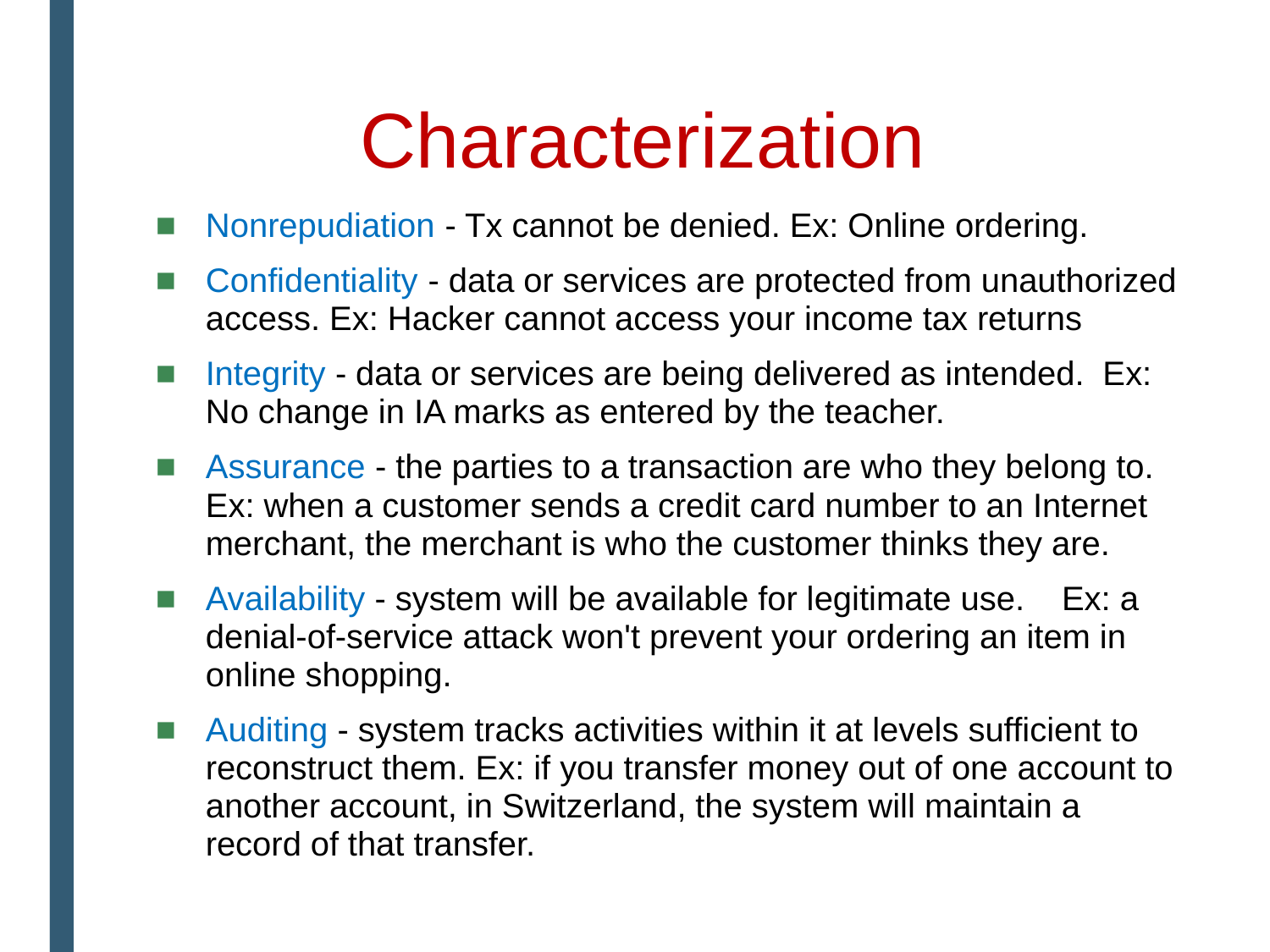

# Characterization
Nonrepudiation - Tx cannot be denied. Ex: Online ordering.
Confidentiality - data or services are protected from unauthorized access. Ex: Hacker cannot access your income tax returns
Integrity - data or services are being delivered as intended.  Ex: No change in IA marks as entered by the teacher.
Assurance - the parties to a transaction are who they belong to. Ex: when a customer sends a credit card number to an Internet merchant, the merchant is who the customer thinks they are.
Availability - system will be available for legitimate use.    Ex: a denial-of-service attack won't prevent your ordering an item in online shopping.
Auditing - system tracks activities within it at levels sufficient to reconstruct them. Ex: if you transfer money out of one account to another account, in Switzerland, the system will maintain a record of that transfer.